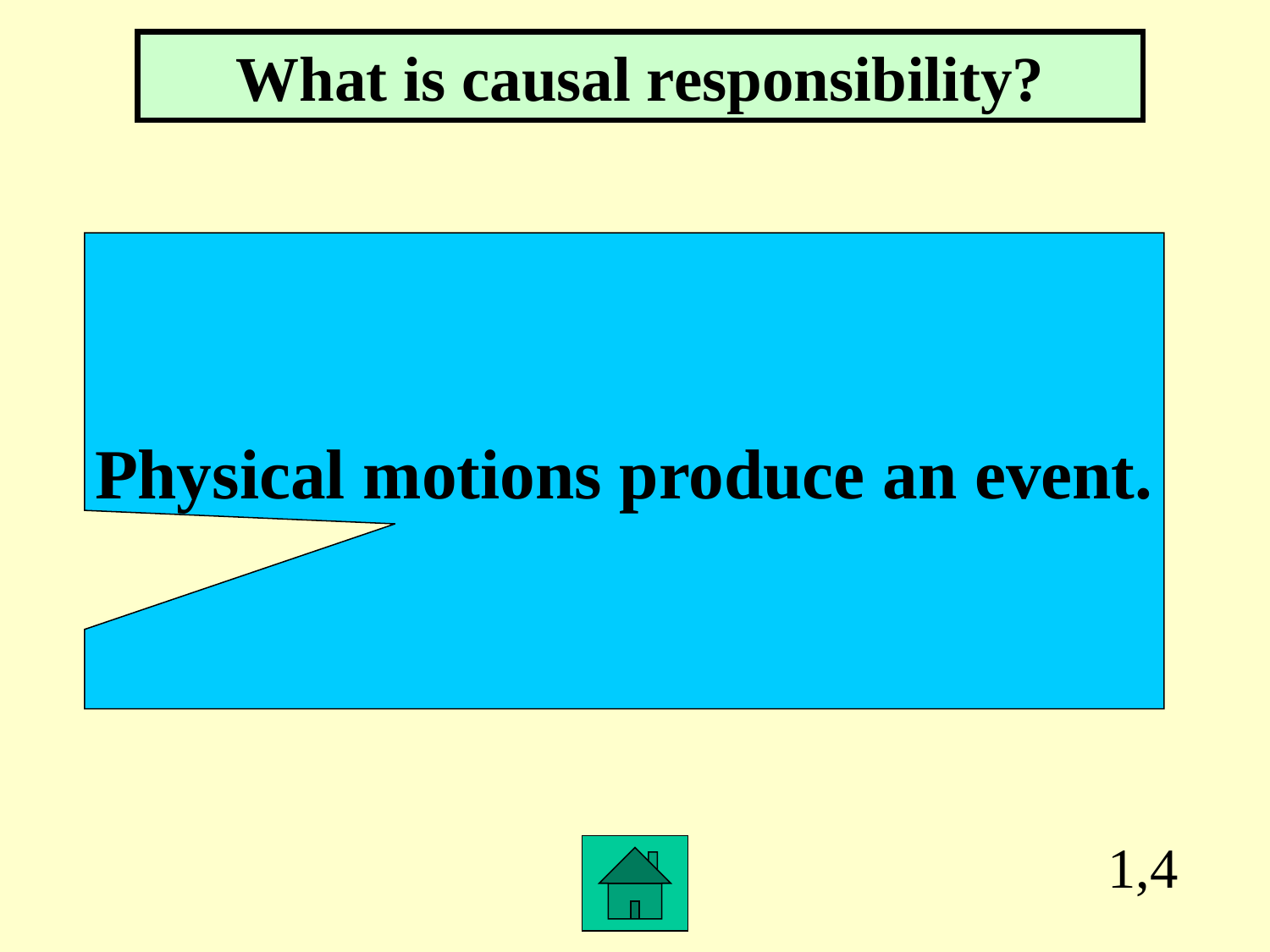

What is causal responsibility?
Physical motions produce an event.
1,4